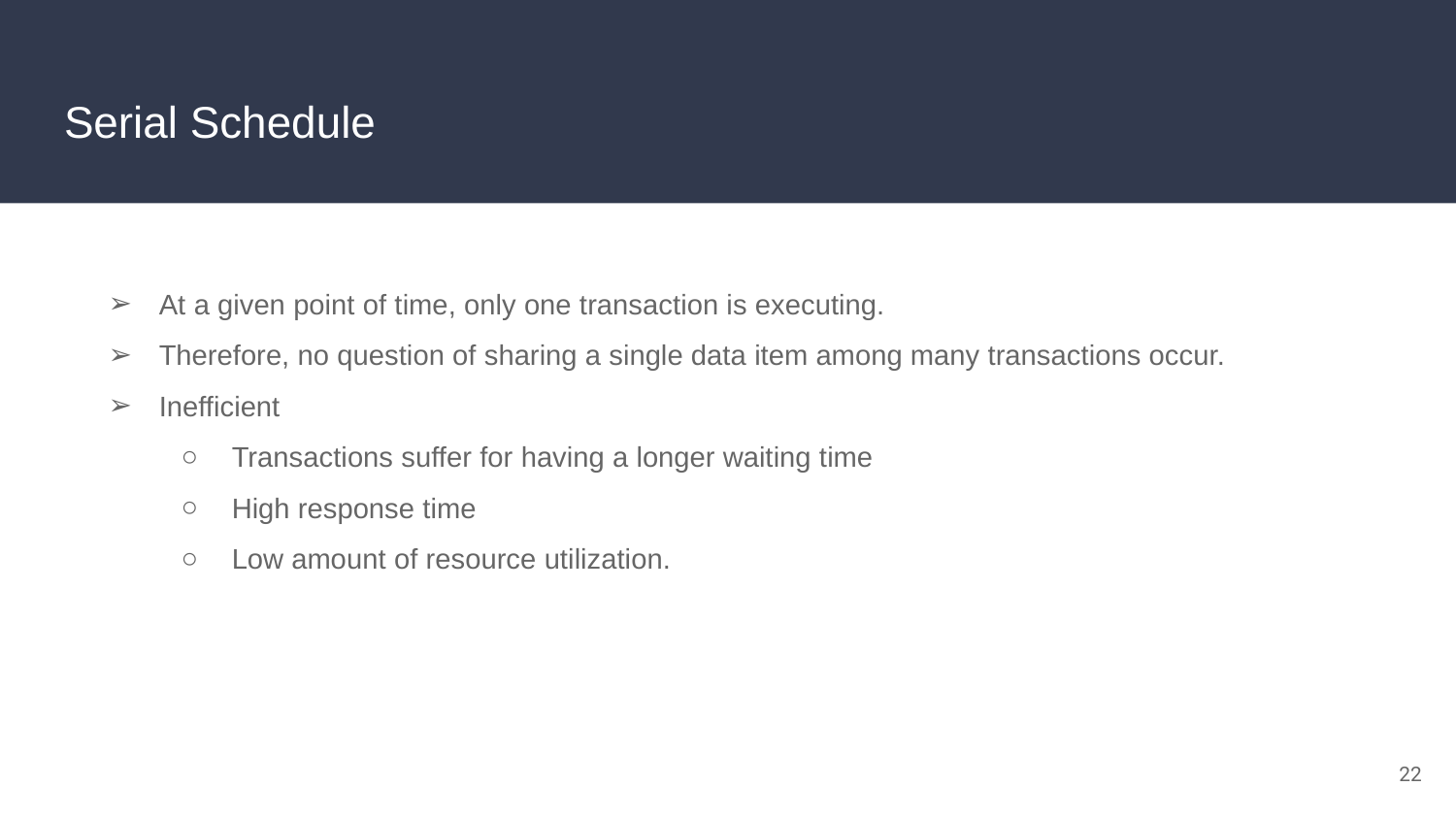

# Serial Schedule
At a given point of time, only one transaction is executing.
Therefore, no question of sharing a single data item among many transactions occur.
Inefficient
Transactions suffer for having a longer waiting time
High response time
Low amount of resource utilization.

22